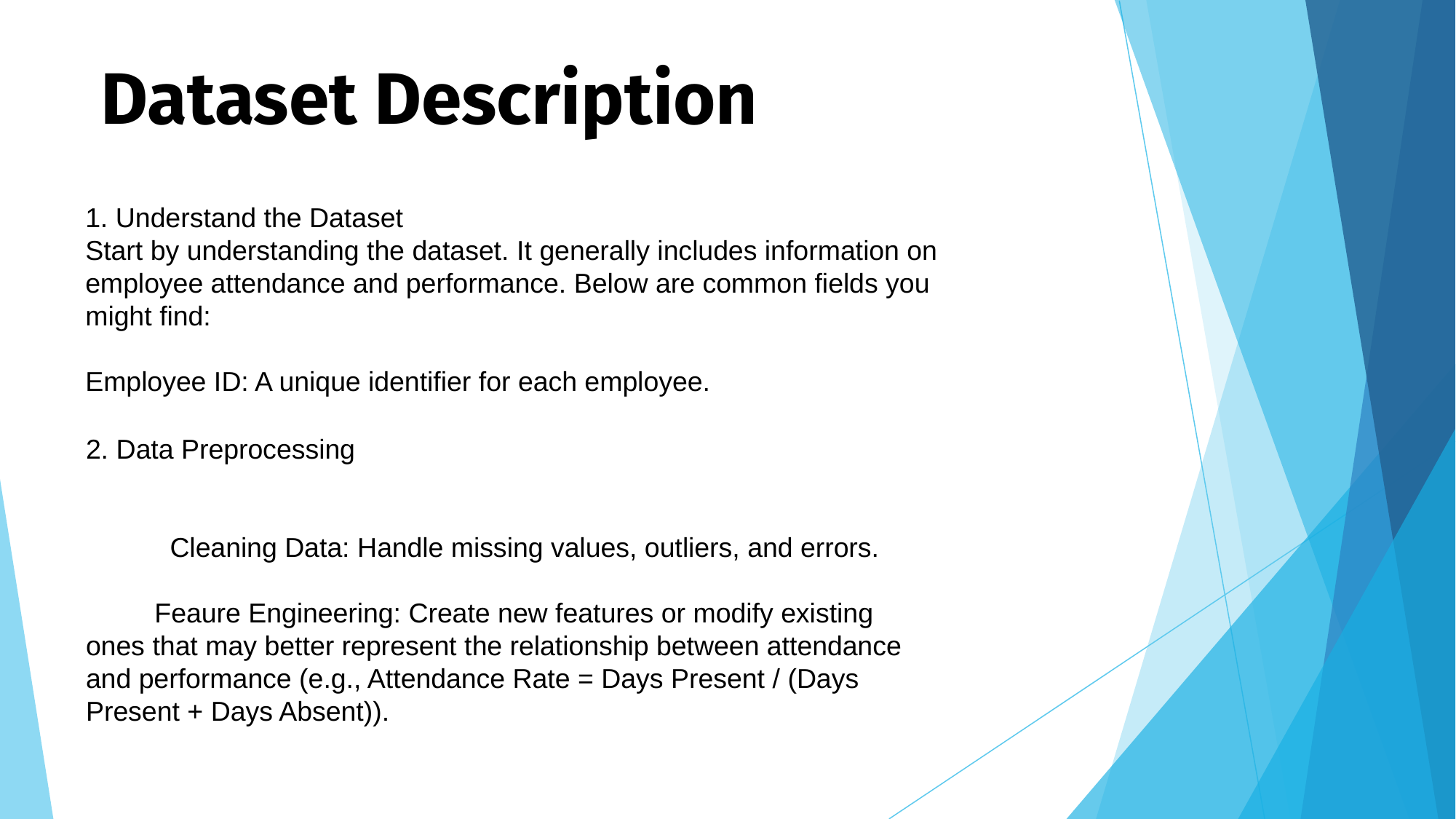

# Dataset Description
1. Understand the Dataset
Start by understanding the dataset. It generally includes information on employee attendance and performance. Below are common fields you might find:

Employee ID: A unique identifier for each employee.
2. Data Preprocessing

           Cleaning Data: Handle missing values, outliers, and errors.

         Feaure Engineering: Create new features or modify existing ones that may better represent the relationship between attendance and performance (e.g., Attendance Rate = Days Present / (Days Present + Days Absent)).